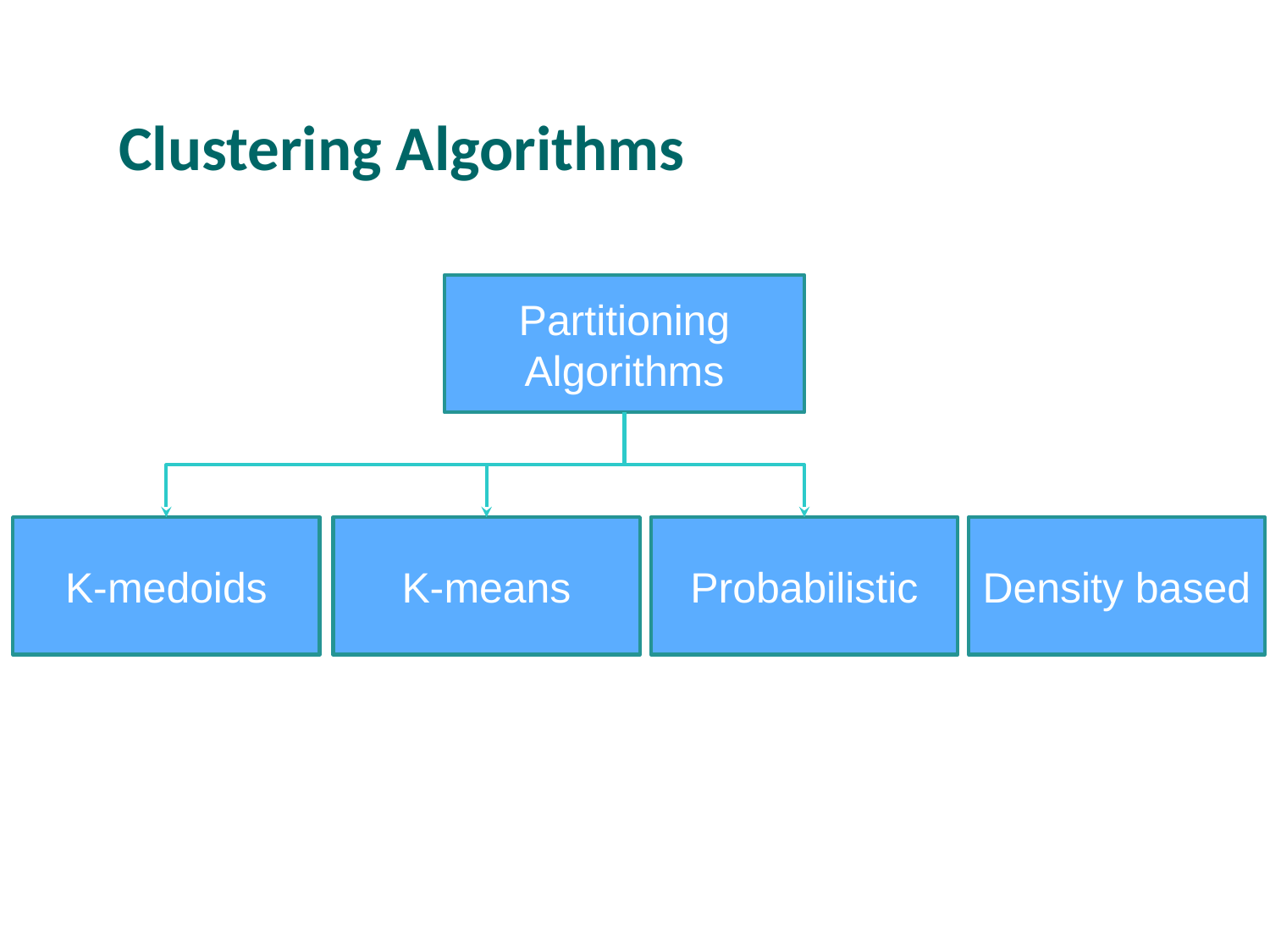

# Clustering Algorithms
Partitioning Algorithms
K-medoids
K-means
Probabilistic
Density based